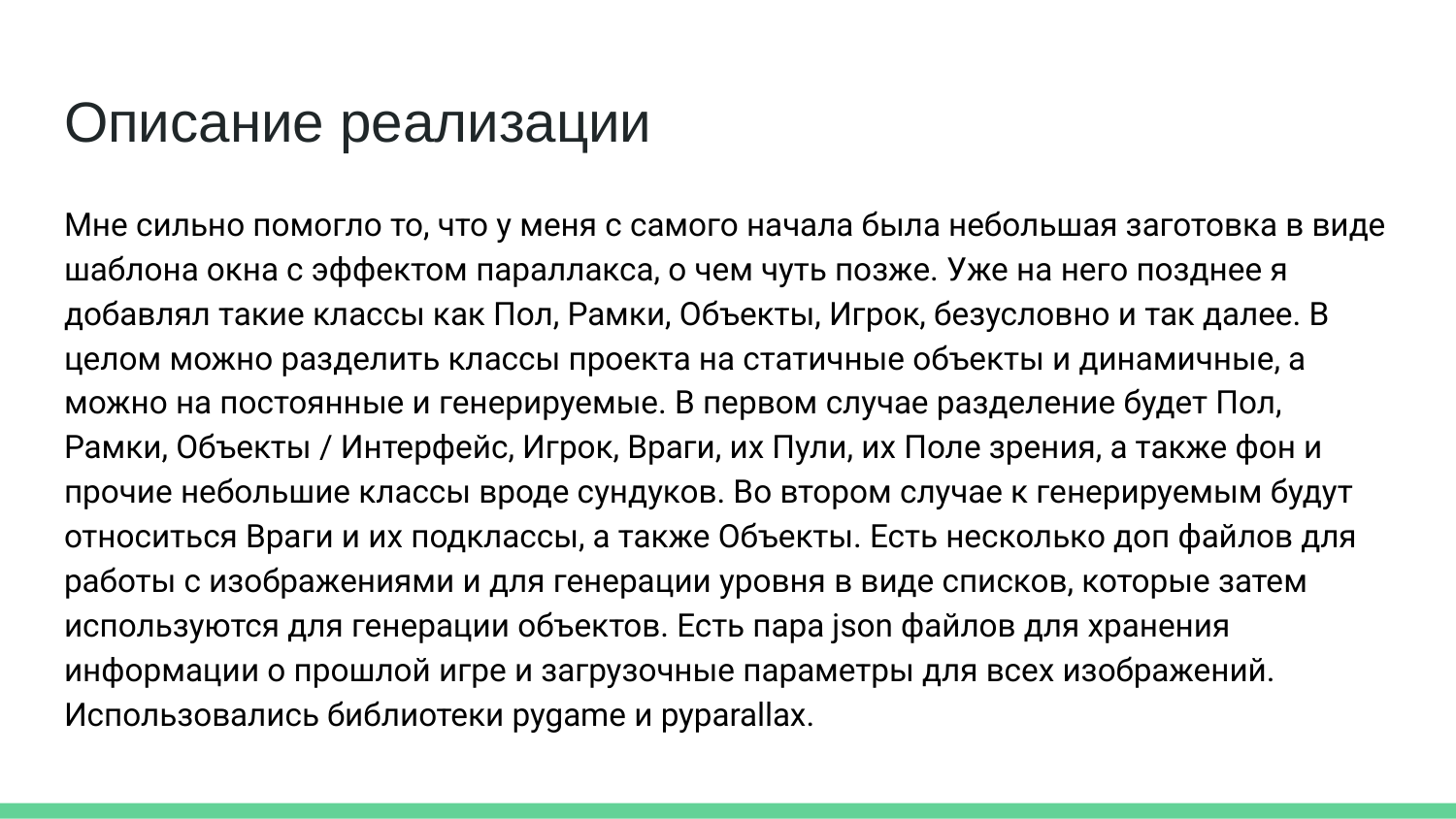

# Описание реализации
Мне сильно помогло то, что у меня с самого начала была небольшая заготовка в виде шаблона окна с эффектом параллакса, о чем чуть позже. Уже на него позднее я добавлял такие классы как Пол, Рамки, Объекты, Игрок, безусловно и так далее. В целом можно разделить классы проекта на статичные объекты и динамичные, а можно на постоянные и генерируемые. В первом случае разделение будет Пол, Рамки, Объекты / Интерфейс, Игрок, Враги, их Пули, их Поле зрения, а также фон и прочие небольшие классы вроде сундуков. Во втором случае к генерируемым будут относиться Враги и их подклассы, а также Объекты. Есть несколько доп файлов для работы с изображениями и для генерации уровня в виде списков, которые затем используются для генерации объектов. Есть пара json файлов для хранения информации о прошлой игре и загрузочные параметры для всех изображений.
Использовались библиотеки pygame и pyparallax.